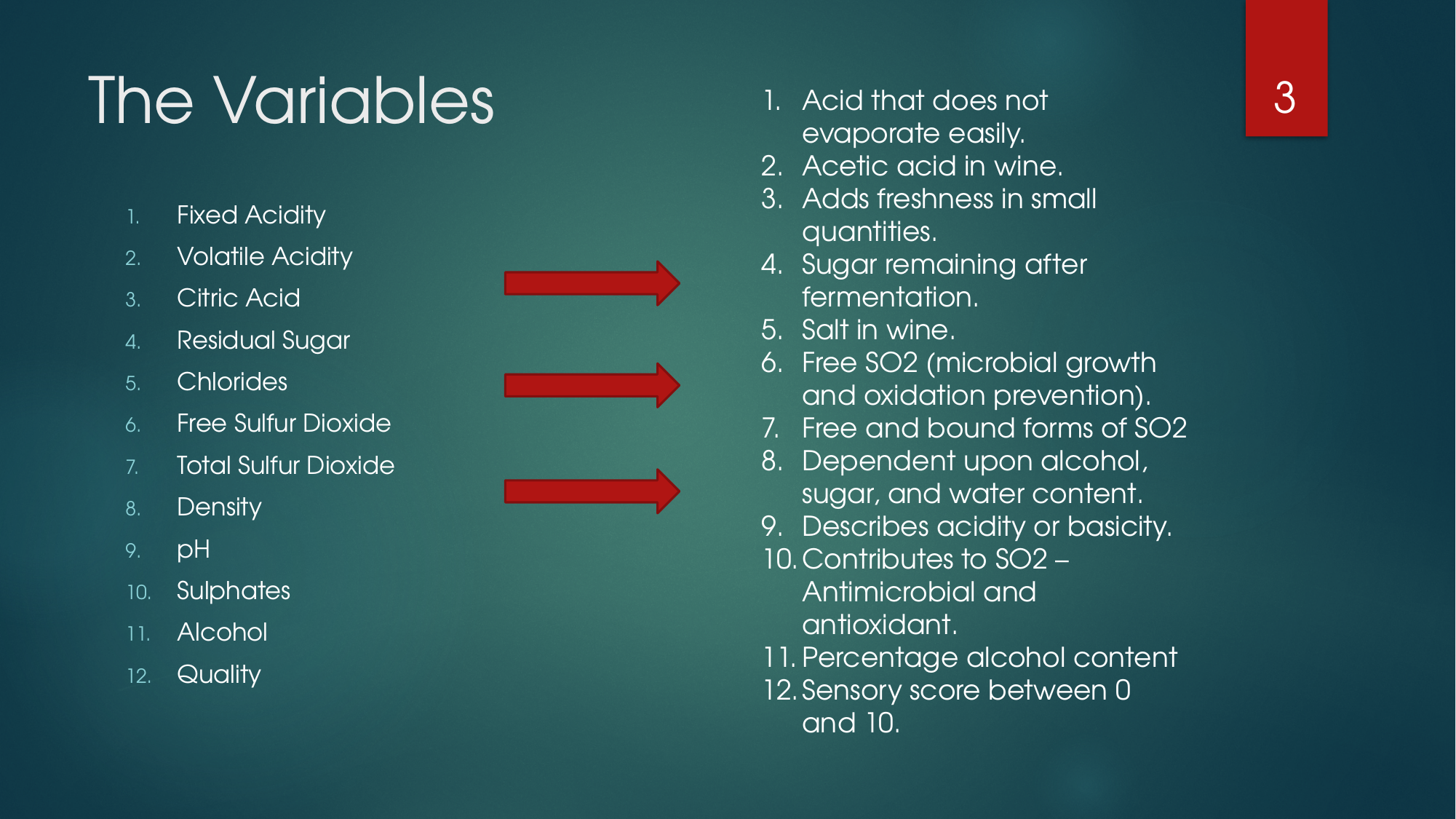

3
# The Variables
Acid that does not evaporate easily.
Acetic acid in wine.
Adds freshness in small quantities.
Sugar remaining after fermentation.
Salt in wine.
Free SO2 (microbial growth and oxidation prevention).
Free and bound forms of SO2
Dependent upon alcohol, sugar, and water content.
Describes acidity or basicity.
Contributes to SO2 – Antimicrobial and antioxidant.
Percentage alcohol content
Sensory score between 0 and 10.

Fixed Acidity
Volatile Acidity
Citric Acid
Residual Sugar
Chlorides
Free Sulfur Dioxide
Total Sulfur Dioxide
Density
pH
Sulphates
Alcohol
Quality